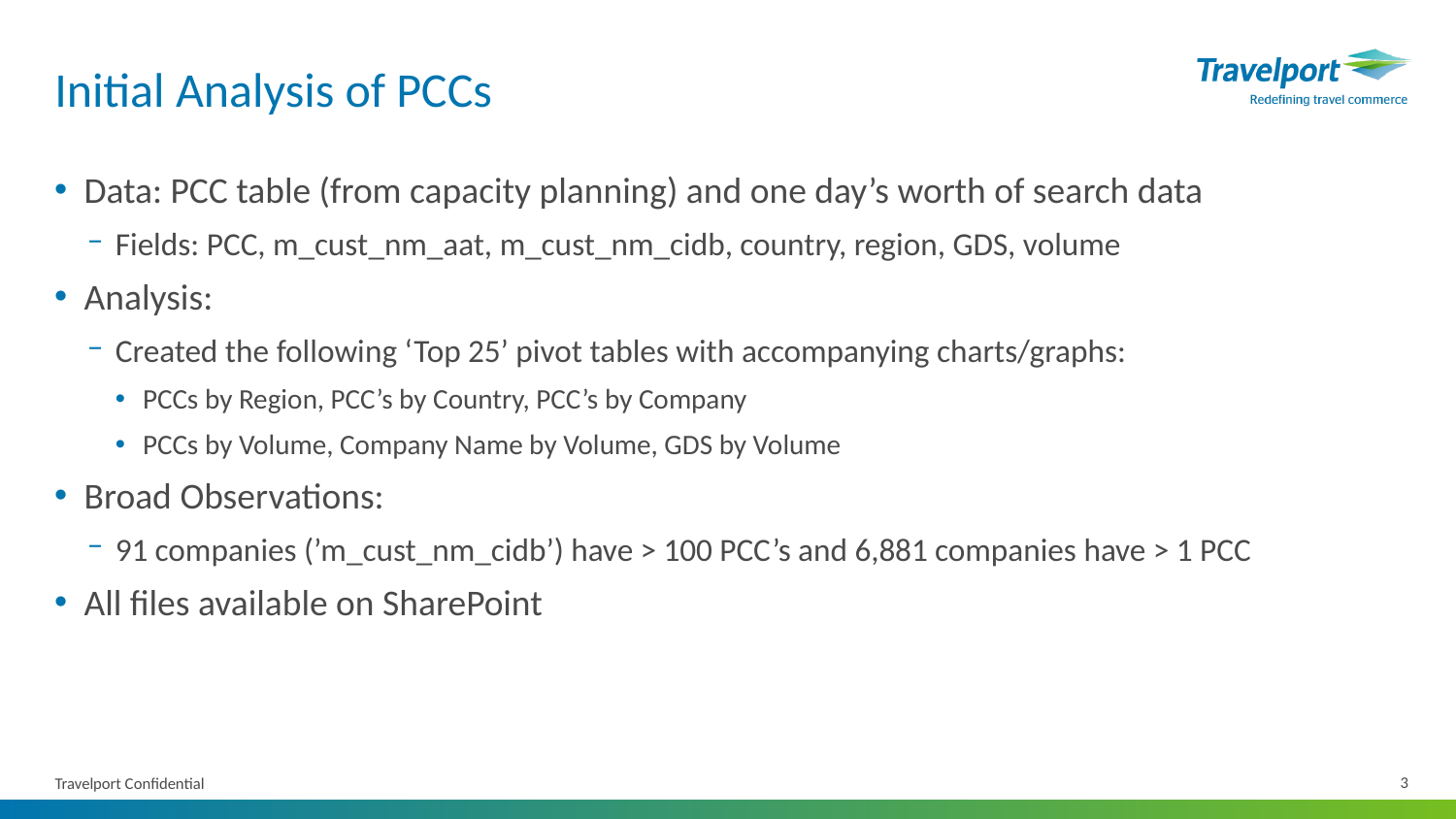

# Initial Analysis of PCCs
Data: PCC table (from capacity planning) and one day’s worth of search data
Fields: PCC, m_cust_nm_aat, m_cust_nm_cidb, country, region, GDS, volume
Analysis:
Created the following ‘Top 25’ pivot tables with accompanying charts/graphs:
PCCs by Region, PCC’s by Country, PCC’s by Company
PCCs by Volume, Company Name by Volume, GDS by Volume
Broad Observations:
91 companies (’m_cust_nm_cidb’) have > 100 PCC’s and 6,881 companies have > 1 PCC
All files available on SharePoint
Travelport Confidential
3